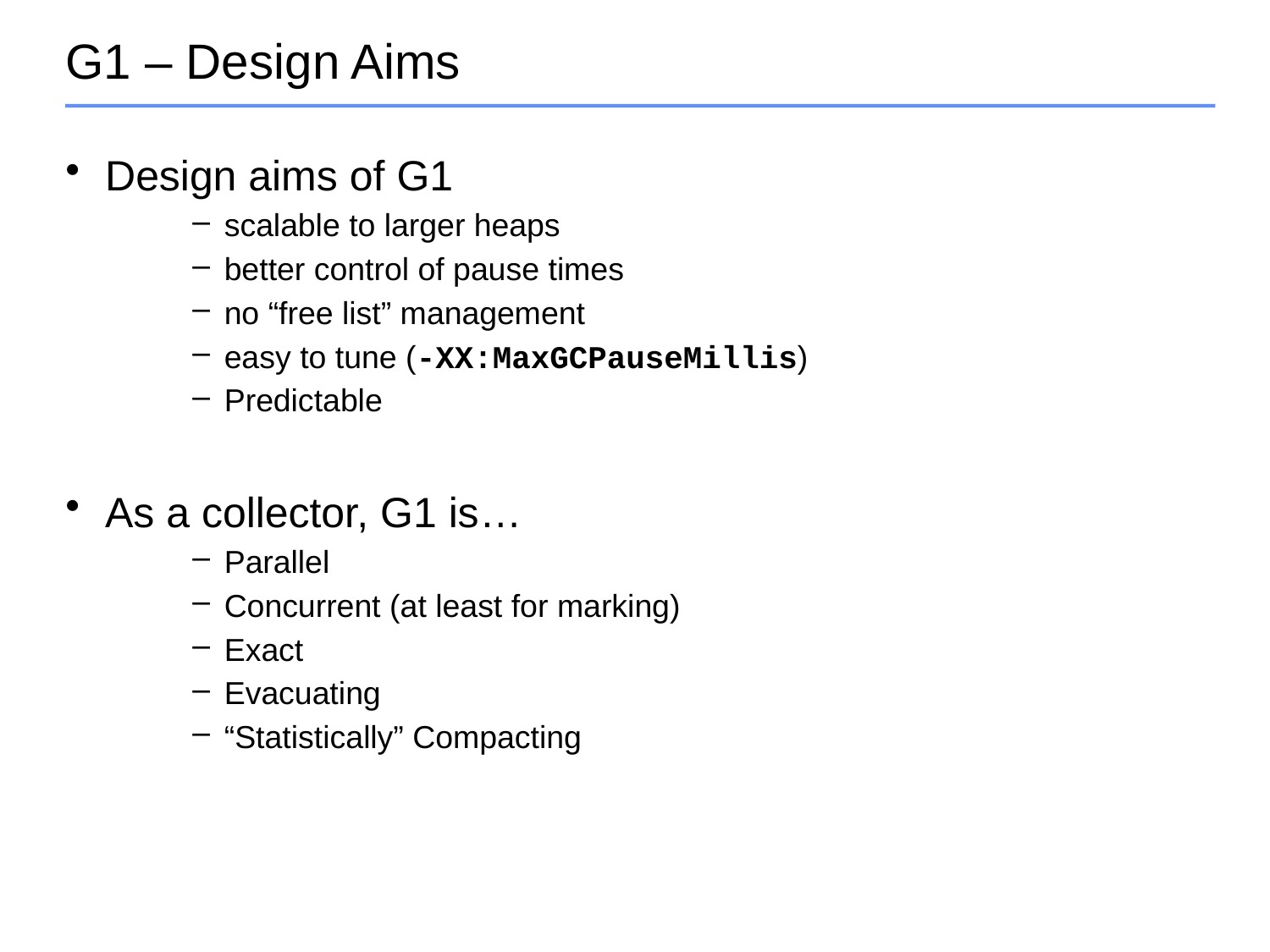

# G1 – Design Aims
Design aims of G1
scalable to larger heaps
better control of pause times
no “free list” management
easy to tune (-XX:MaxGCPauseMillis)
Predictable

As a collector, G1 is…
Parallel
Concurrent (at least for marking)
Exact
Evacuating
“Statistically” Compacting